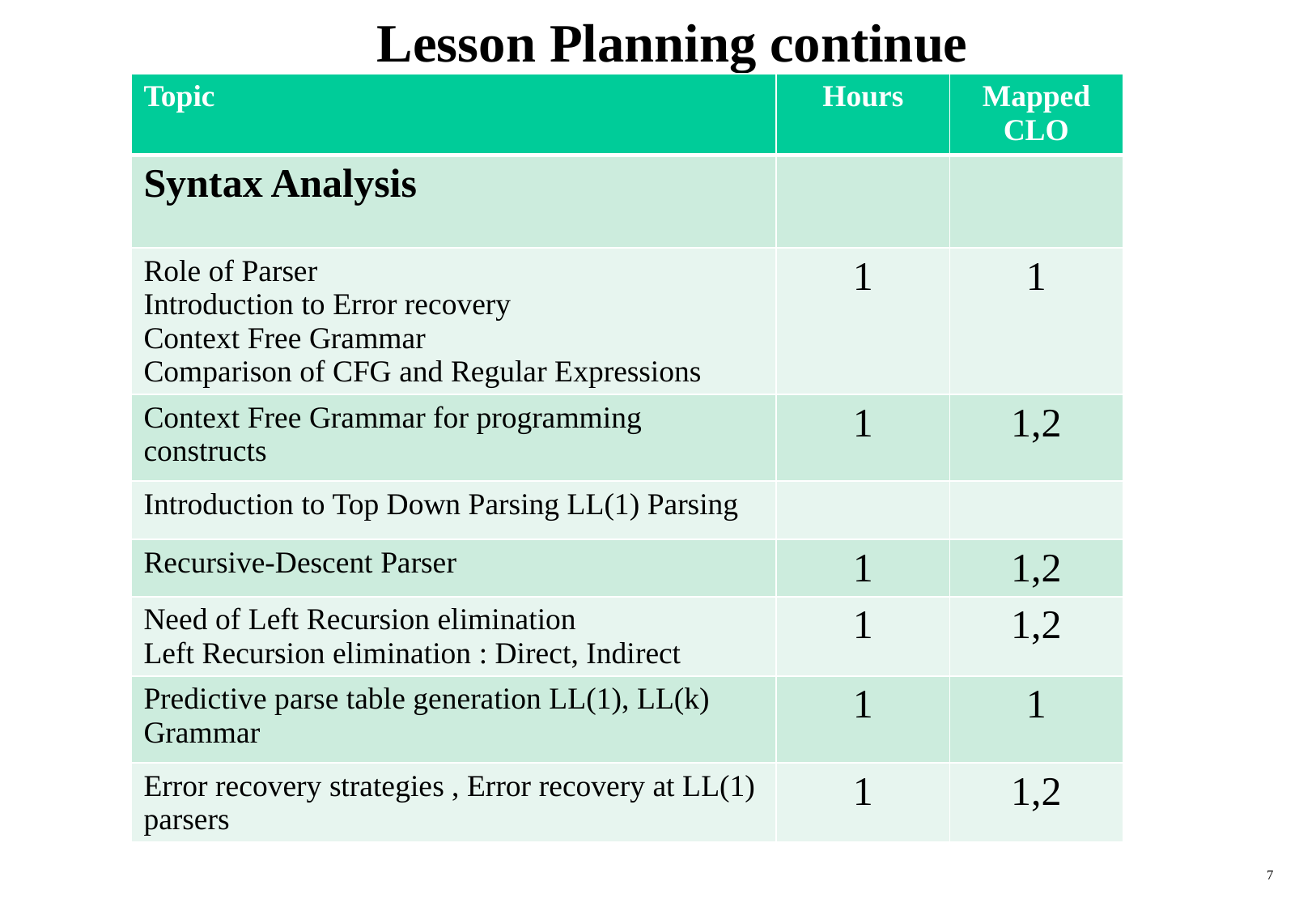

# Lesson Planning continue
| Topic | Hours | Mapped CLO |
| --- | --- | --- |
| Syntax Analysis |  |  |
| Role of Parser Introduction to Error recovery Context Free Grammar Comparison of CFG and Regular Expressions | 1 | 1 |
| Context Free Grammar for programming constructs | 1 | 1,2 |
| Introduction to Top Down Parsing LL(1) Parsing |  |  |
| Recursive-Descent Parser | 1 | 1,2 |
| Need of Left Recursion elimination Left Recursion elimination : Direct, Indirect | 1 | 1,2 |
| Predictive parse table generation LL(1), LL(k) Grammar | 1 | 1 |
| Error recovery strategies , Error recovery at LL(1) parsers | 1 | 1,2 |
7